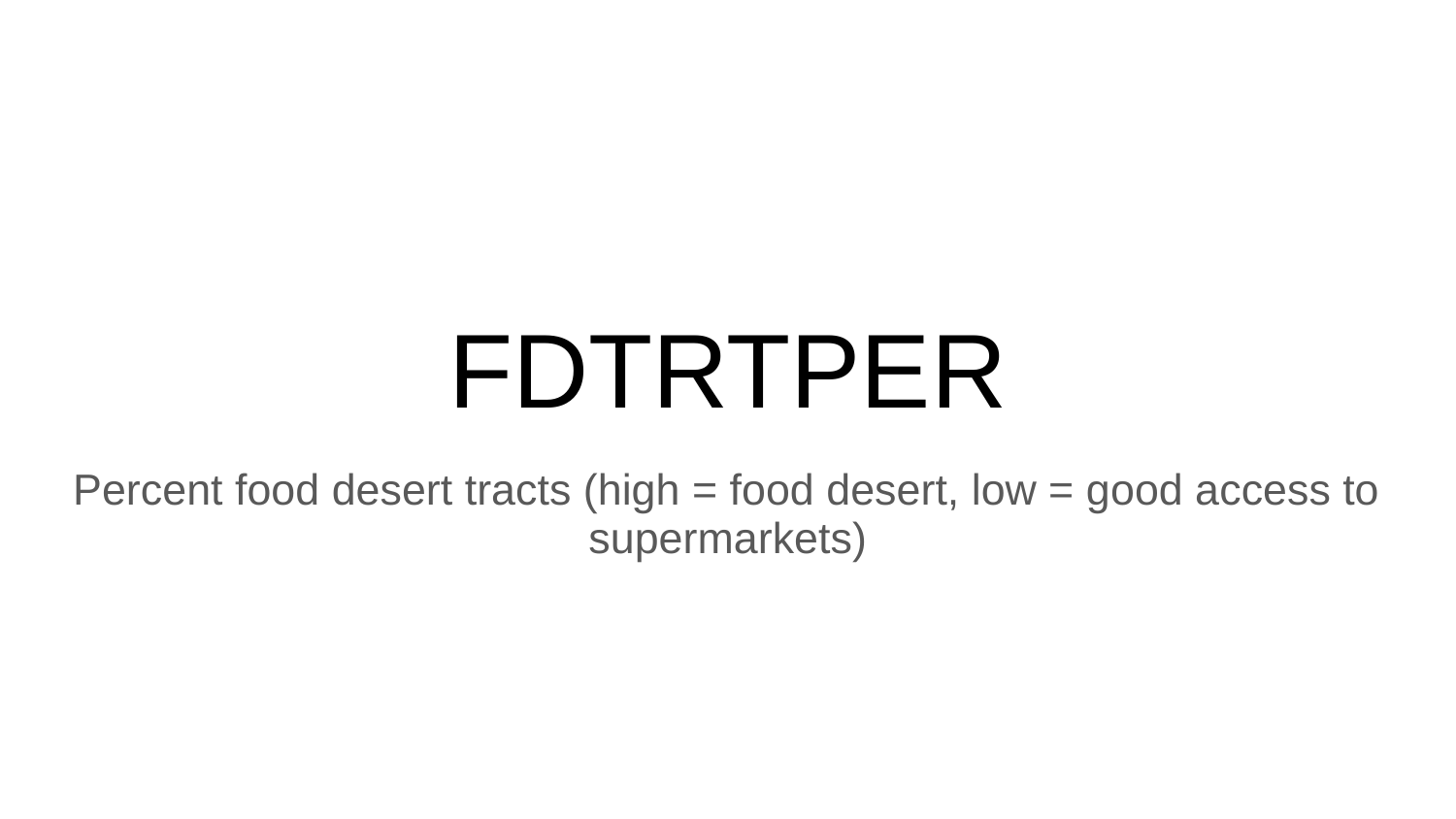

# FDTRTPER
Percent food desert tracts (high = food desert, low = good access to supermarkets)